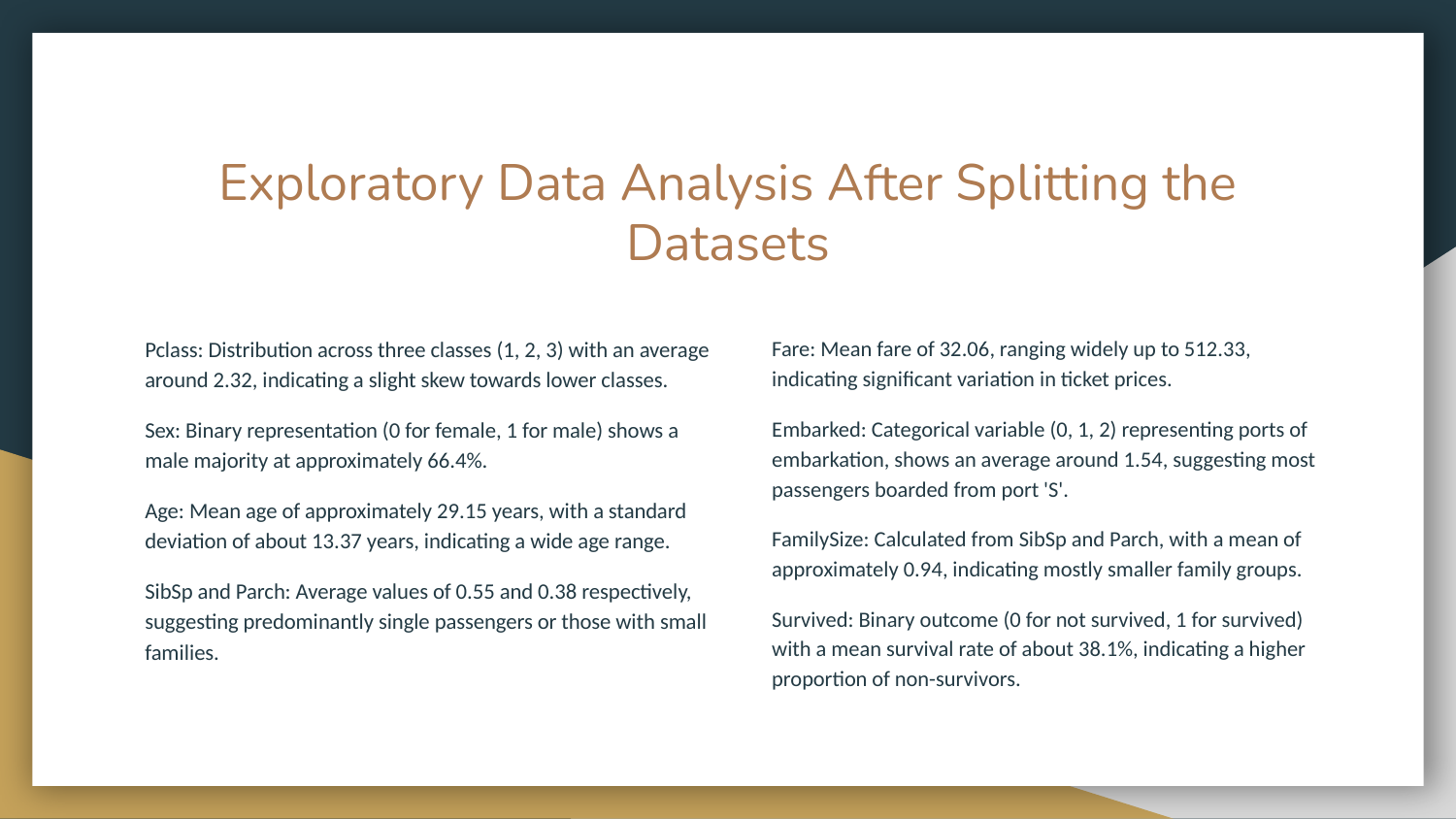

# Exploratory Data Analysis After Splitting the Datasets
Pclass: Distribution across three classes (1, 2, 3) with an average around 2.32, indicating a slight skew towards lower classes.
Sex: Binary representation (0 for female, 1 for male) shows a male majority at approximately 66.4%.
Age: Mean age of approximately 29.15 years, with a standard deviation of about 13.37 years, indicating a wide age range.
SibSp and Parch: Average values of 0.55 and 0.38 respectively, suggesting predominantly single passengers or those with small families.

Fare: Mean fare of 32.06, ranging widely up to 512.33, indicating significant variation in ticket prices.
Embarked: Categorical variable (0, 1, 2) representing ports of embarkation, shows an average around 1.54, suggesting most passengers boarded from port 'S'.
FamilySize: Calculated from SibSp and Parch, with a mean of approximately 0.94, indicating mostly smaller family groups.
Survived: Binary outcome (0 for not survived, 1 for survived) with a mean survival rate of about 38.1%, indicating a higher proportion of non-survivors.